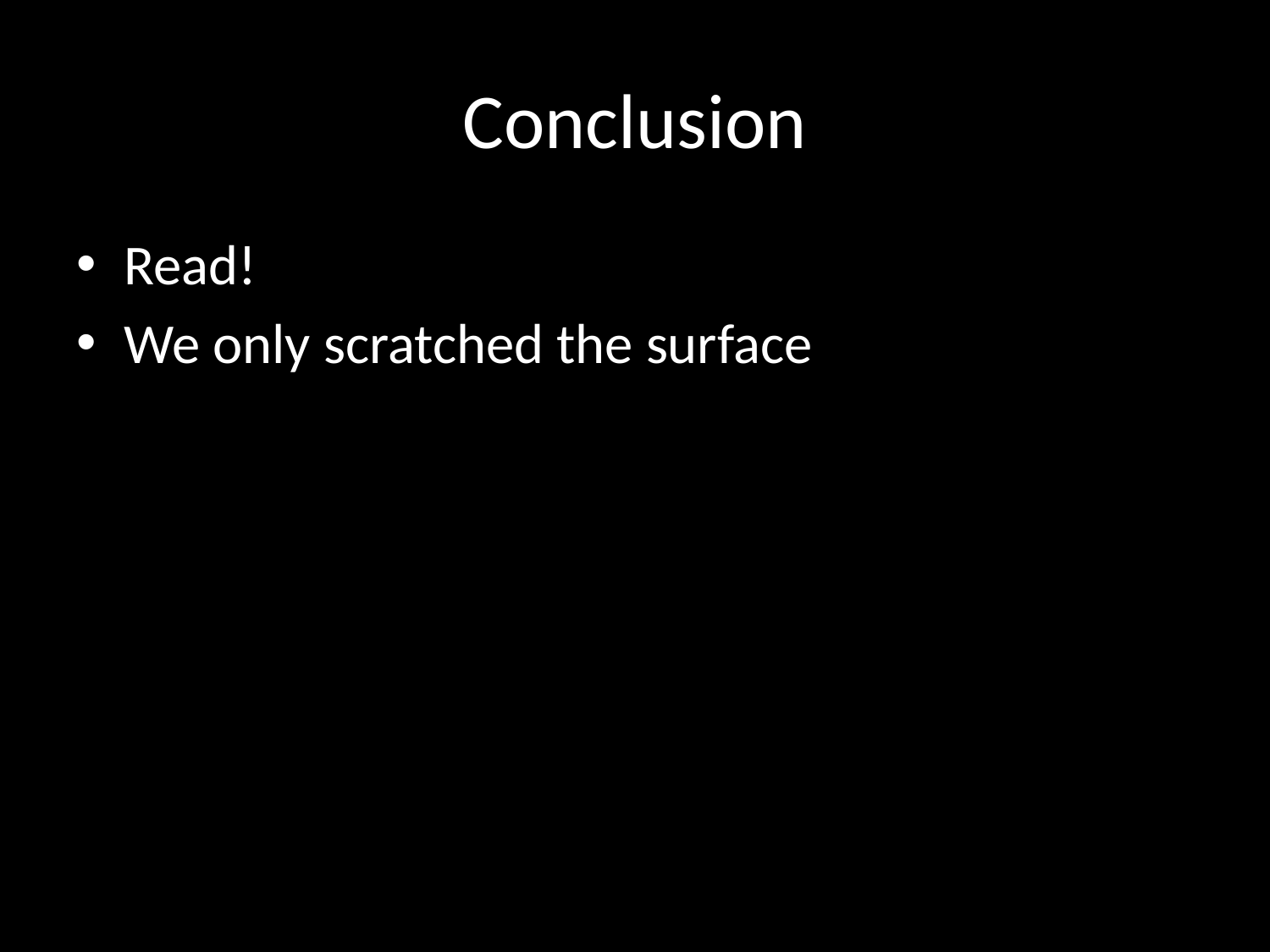

# Conclusion
Read!
We only scratched the surface